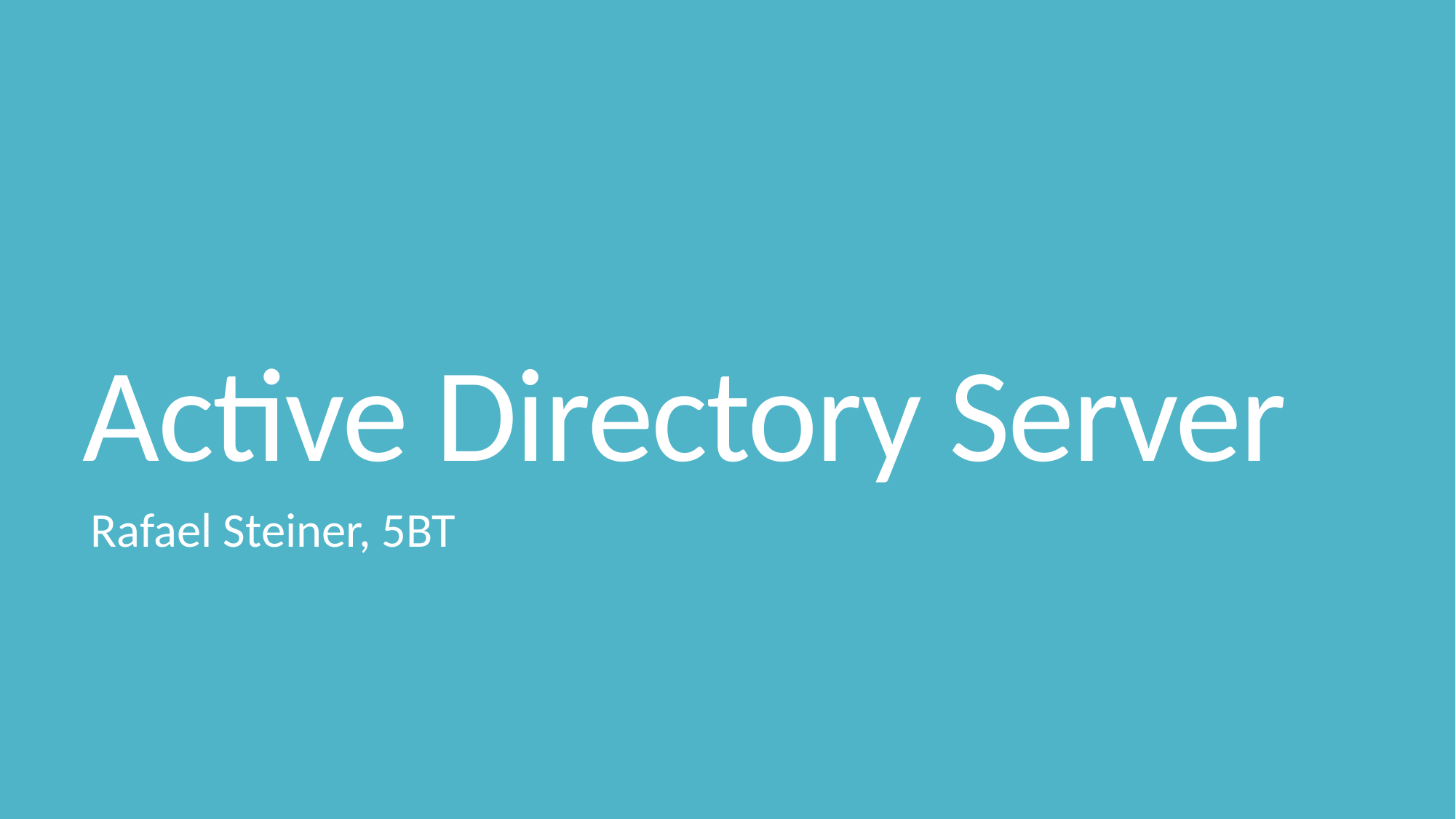

# Active Directory Server
Rafael Steiner, 5BT